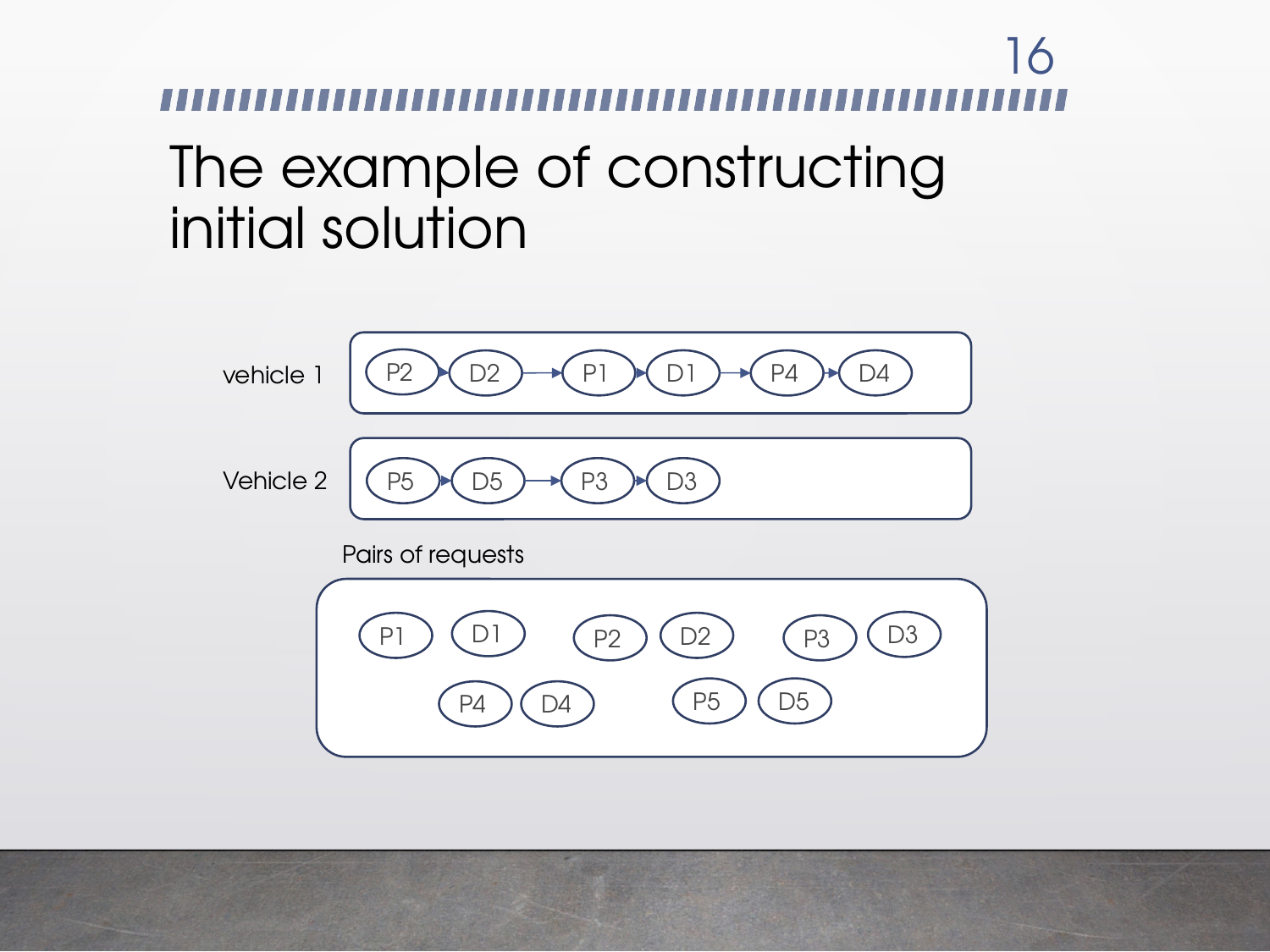

16
# The example of constructing initial solution

P2
D1
D4
P1
D2
P4
vehicle 1

P5
D5
P3
D3
Vehicle 2
Pairs of requests

D1
D3
P1
D2
P2
P3
P5
D5
P4
D4